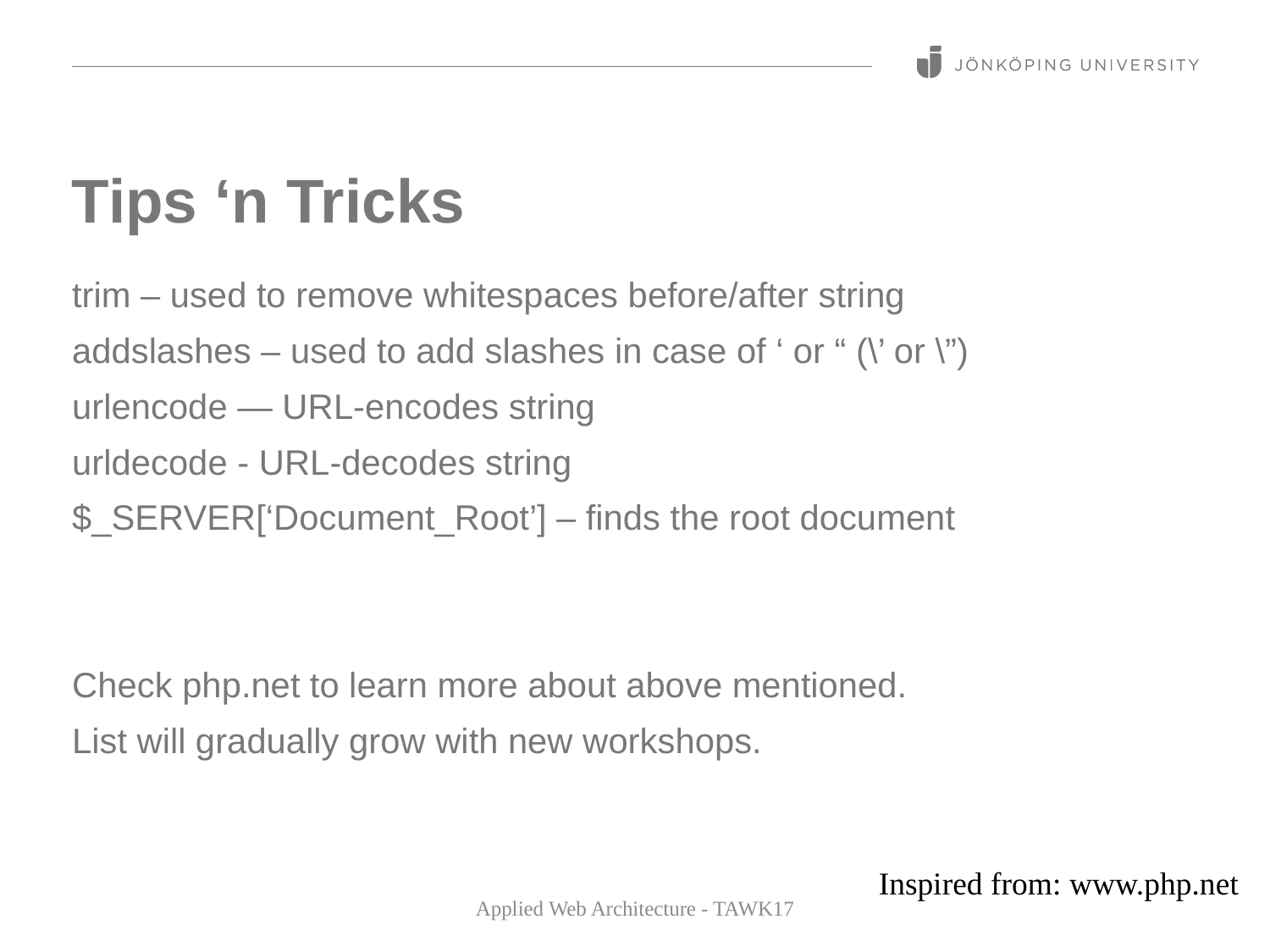

# Tips ‘n Tricks
trim – used to remove whitespaces before/after string
addslashes – used to add slashes in case of ‘ or “ (\’ or \”)
urlencode — URL-encodes string
urldecode - URL-decodes string
$_SERVER[‘Document_Root’] – finds the root document

Check php.net to learn more about above mentioned.
List will gradually grow with new workshops.

Inspired from: www.php.net
Applied Web Architecture - TAWK17